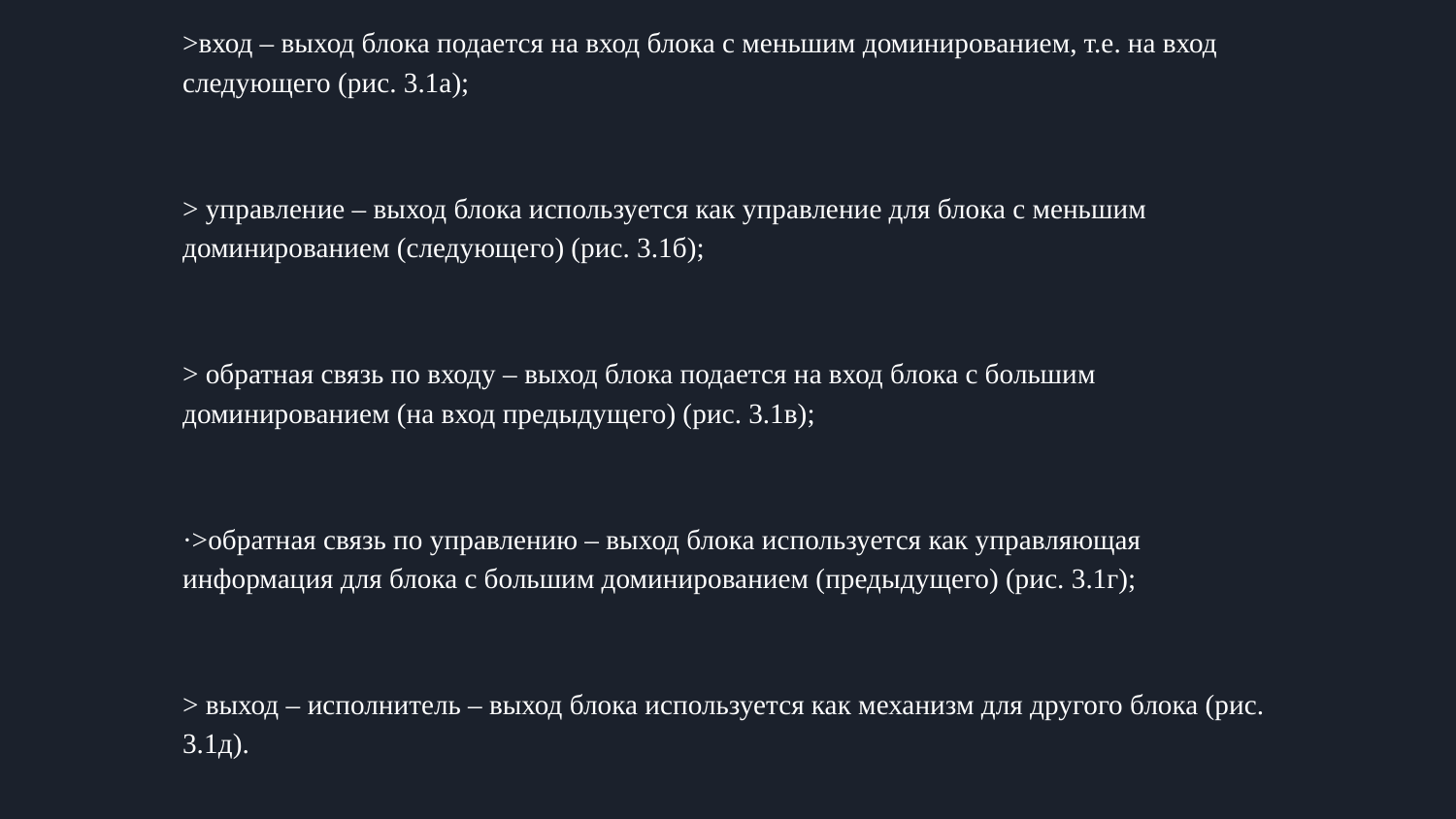

>вход – выход блока подается на вход блока с меньшим доминированием, т.е. на вход следующего (рис. 3.1а);

> управление – выход блока используется как управление для блока с меньшим доминированием (следующего) (рис. 3.1б);

> обратная связь по входу – выход блока подается на вход блока с большим доминированием (на вход предыдущего) (рис. 3.1в);

·>обратная связь по управлению – выход блока используется как управляющая информация для блока с большим доминированием (предыдущего) (рис. 3.1г);

> выход – исполнитель – выход блока используется как механизм для другого блока (рис. 3.1д).